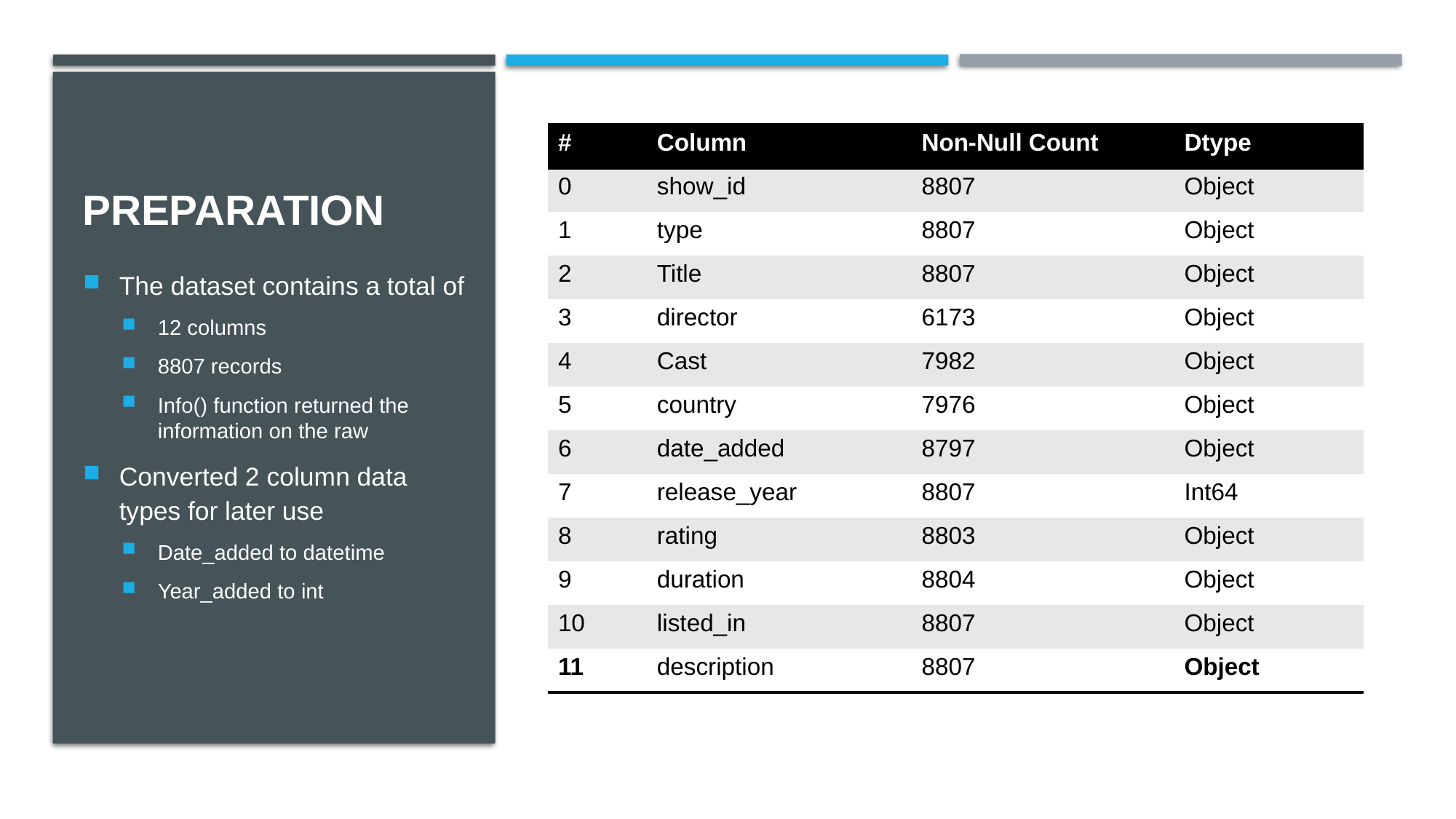

# preparation
| # | Column | Non-Null Count | Dtype |
| --- | --- | --- | --- |
| 0 | show\_id | 8807 | Object |
| 1 | type | 8807 | Object |
| 2 | Title | 8807 | Object |
| 3 | director | 6173 | Object |
| 4 | Cast | 7982 | Object |
| 5 | country | 7976 | Object |
| 6 | date\_added | 8797 | Object |
| 7 | release\_year | 8807 | Int64 |
| 8 | rating | 8803 | Object |
| 9 | duration | 8804 | Object |
| 10 | listed\_in | 8807 | Object |
| 11 | description | 8807 | Object |
The dataset contains a total of
12 columns
8807 records
Info() function returned the information on the raw
Converted 2 column data types for later use
Date_added to datetime
Year_added to int